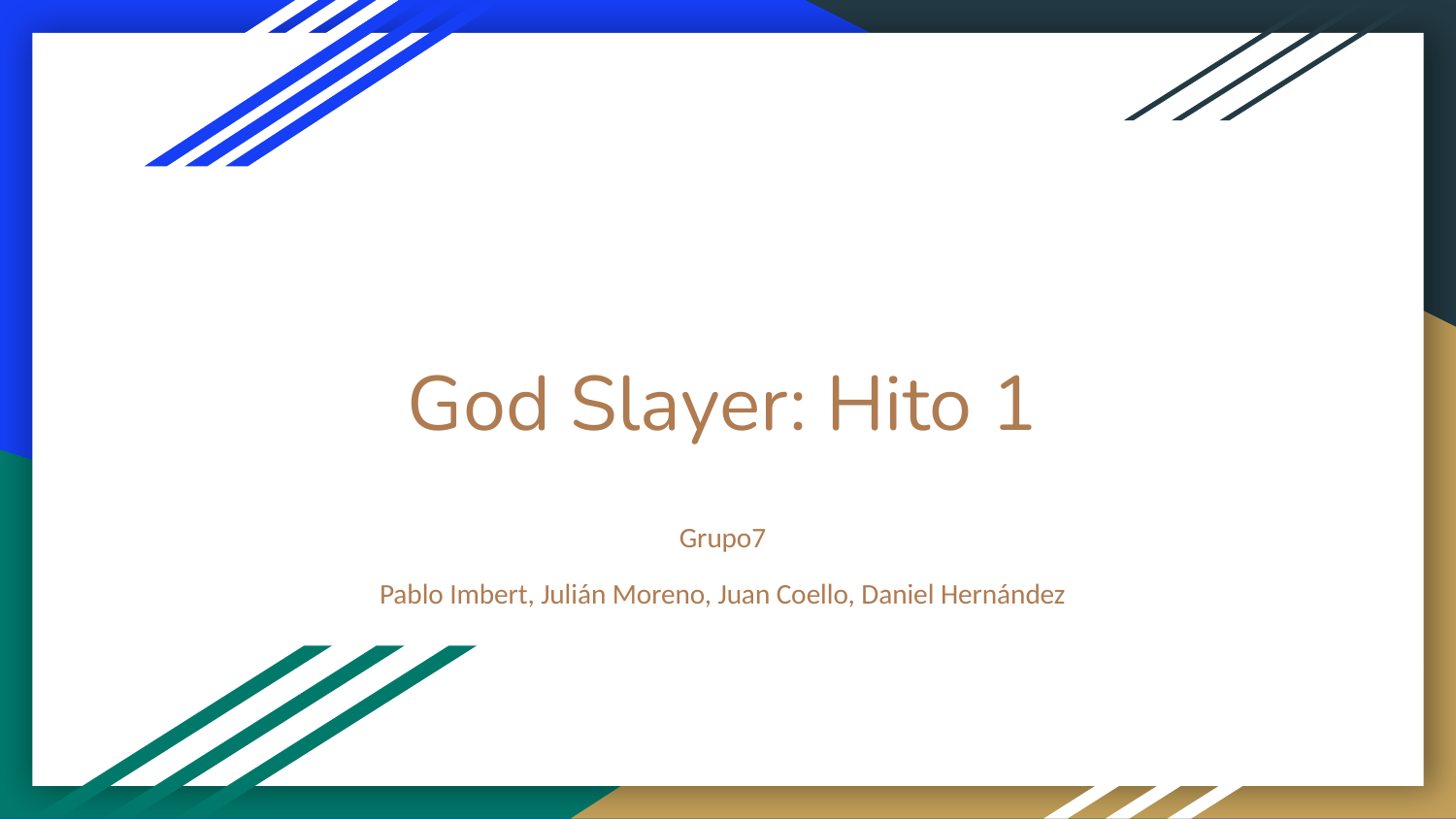

# God Slayer: Hito 1
Grupo7

Pablo Imbert, Julián Moreno, Juan Coello, Daniel Hernández